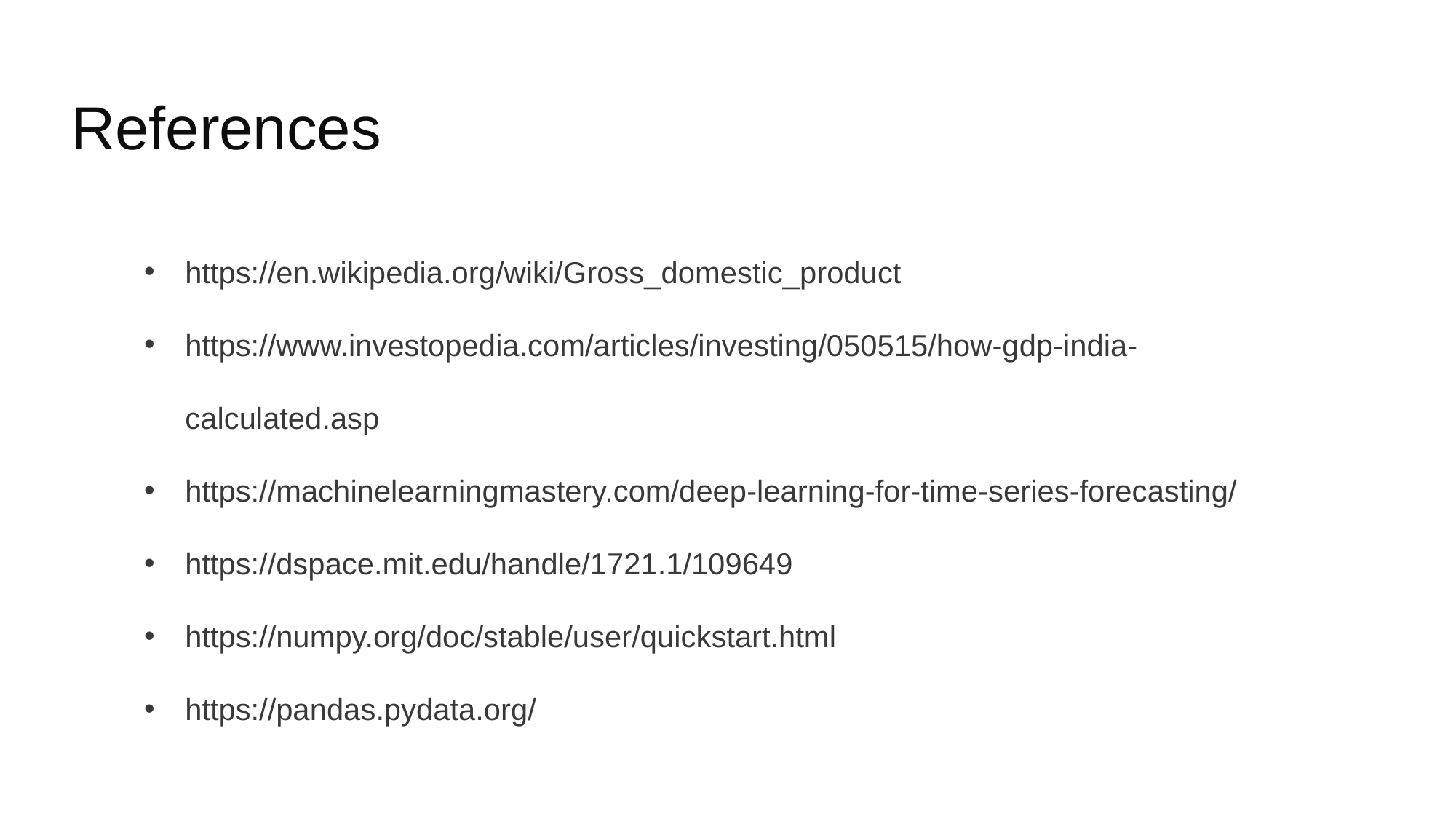

References
https://en.wikipedia.org/wiki/Gross_domestic_product
https://www.investopedia.com/articles/investing/050515/how-gdp-india-calculated.asp
https://machinelearningmastery.com/deep-learning-for-time-series-forecasting/
https://dspace.mit.edu/handle/1721.1/109649
https://numpy.org/doc/stable/user/quickstart.html
https://pandas.pydata.org/